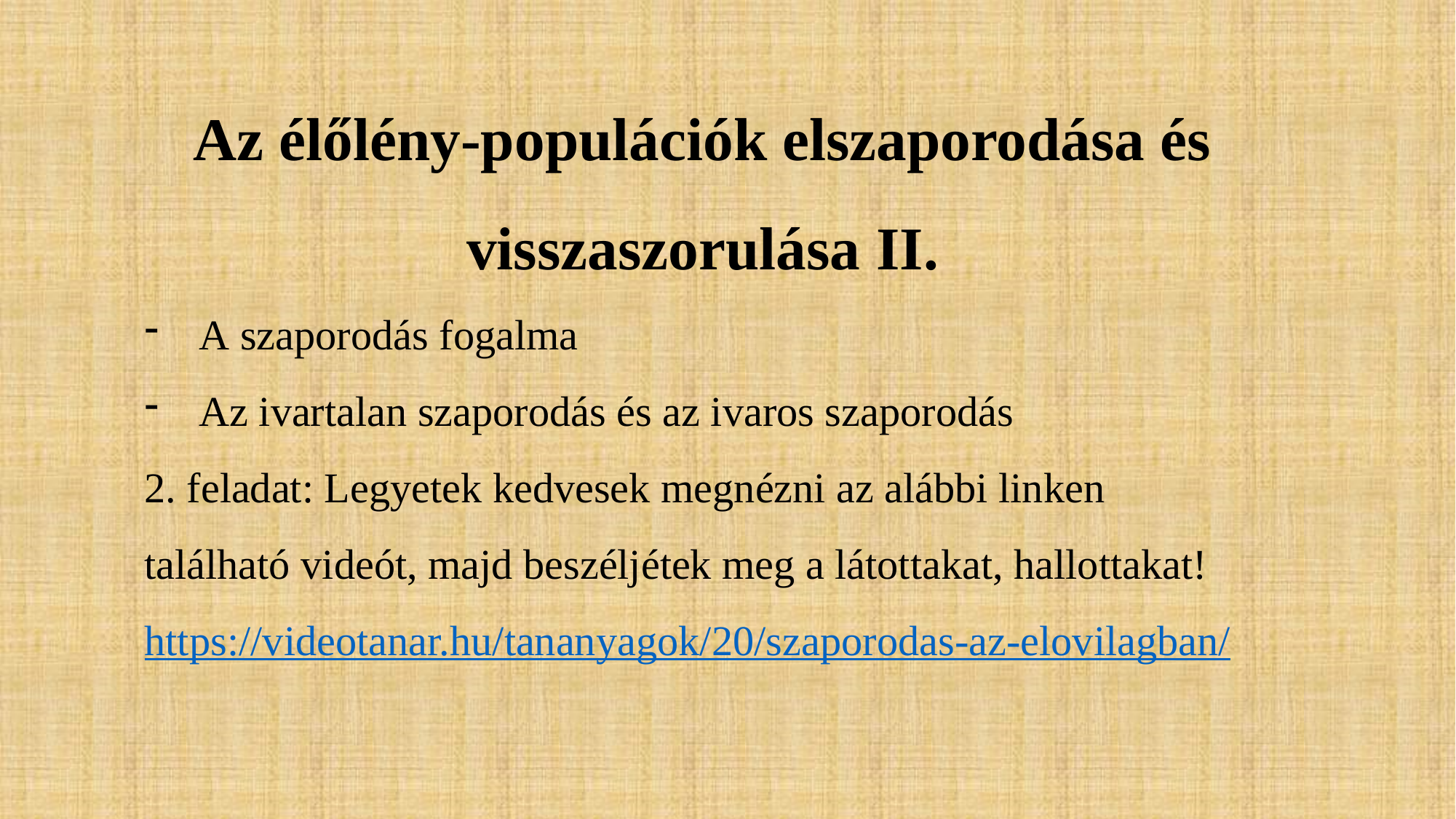

Az élőlény-populációk elszaporodása és visszaszorulása II.
A szaporodás fogalma
Az ivartalan szaporodás és az ivaros szaporodás
2. feladat: Legyetek kedvesek megnézni az alábbi linken található videót, majd beszéljétek meg a látottakat, hallottakat! https://videotanar.hu/tananyagok/20/szaporodas-az-elovilagban/